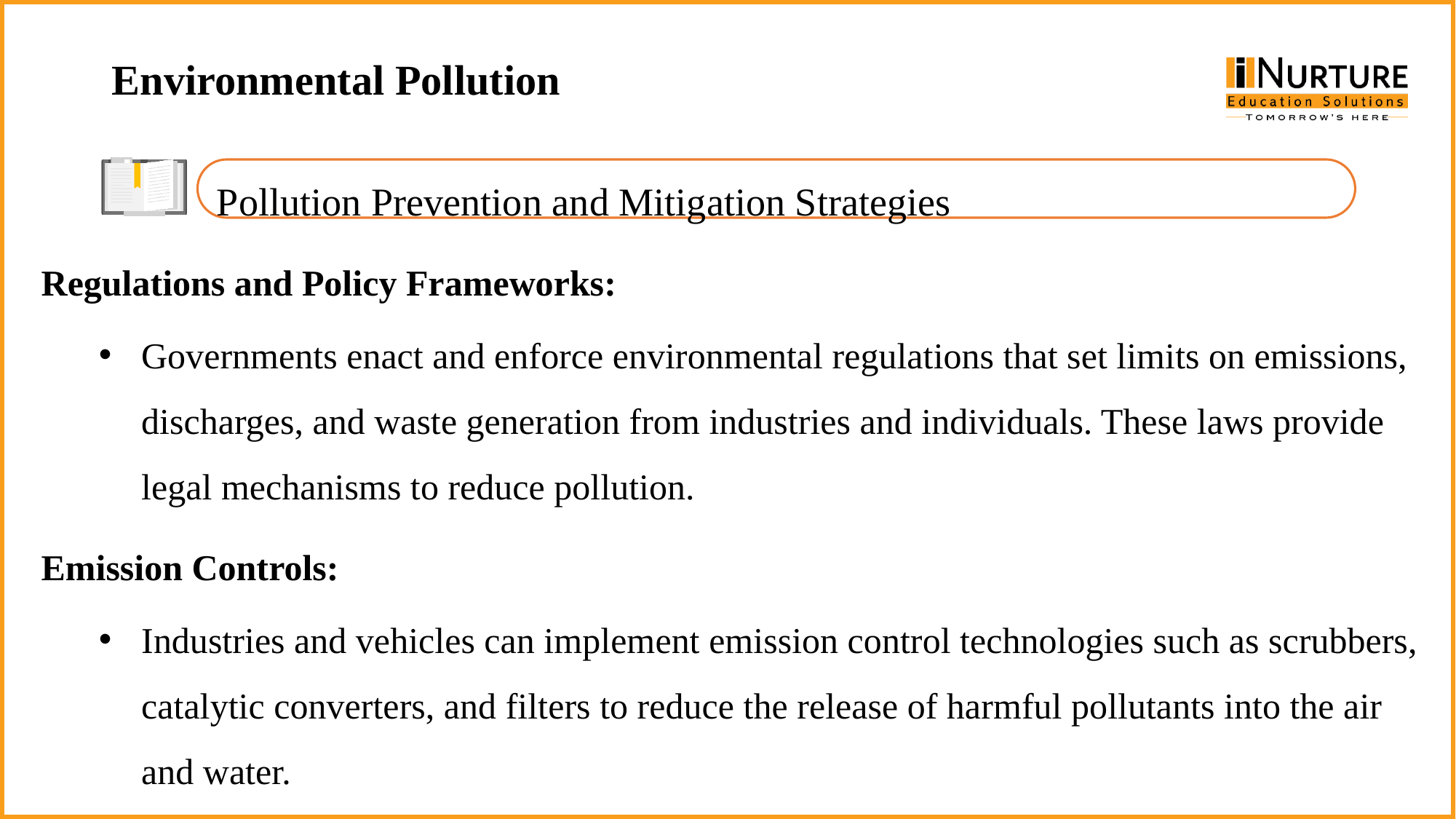

Environmental Pollution
Pollution Prevention and Mitigation Strategies

Regulations and Policy Frameworks:
Governments enact and enforce environmental regulations that set limits on emissions, discharges, and waste generation from industries and individuals. These laws provide legal mechanisms to reduce pollution.
Emission Controls:
Industries and vehicles can implement emission control technologies such as scrubbers, catalytic converters, and filters to reduce the release of harmful pollutants into the air and water.